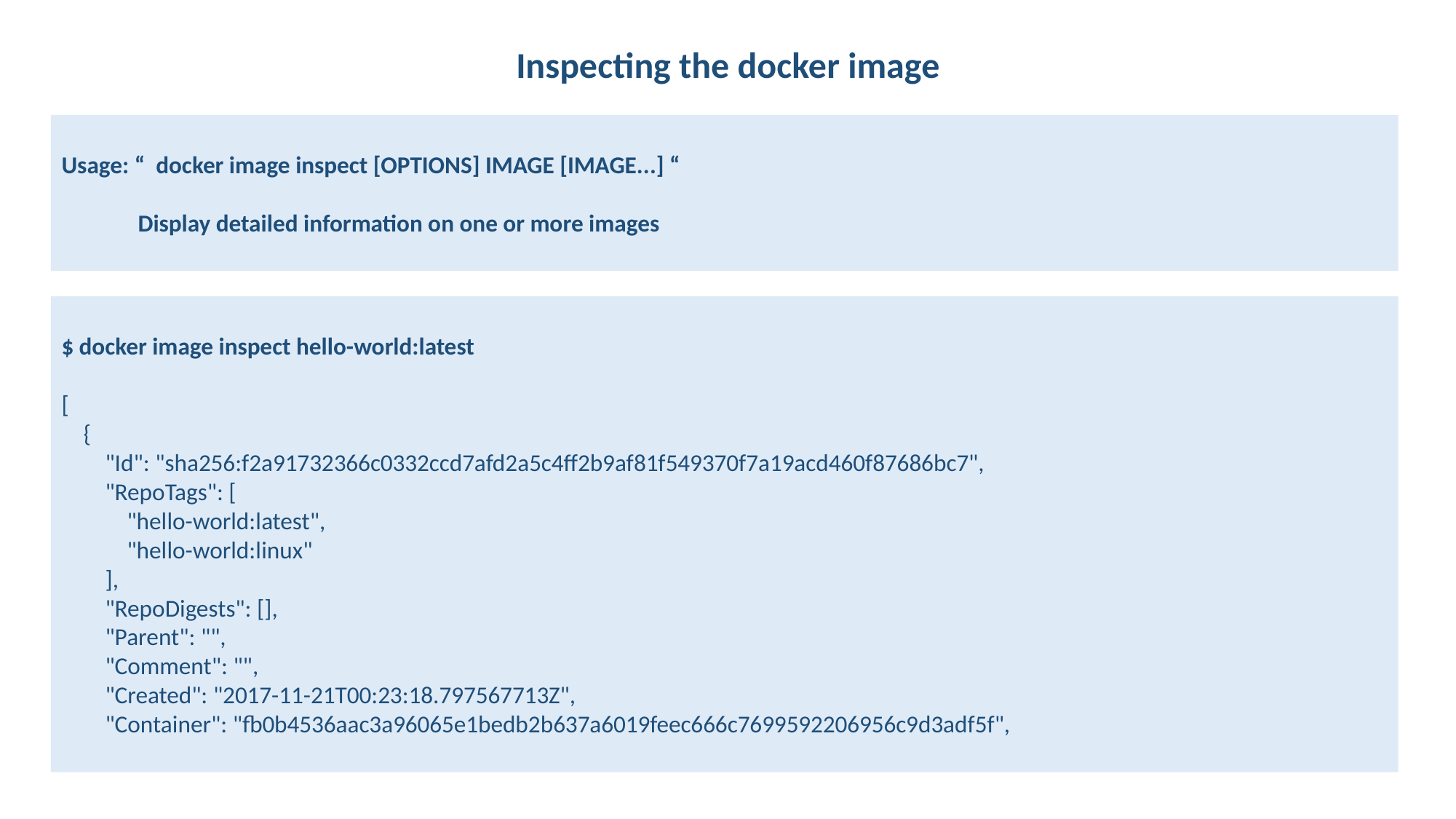

Inspecting the docker image

Usage: “  docker image inspect [OPTIONS] IMAGE [IMAGE...] “

              Display detailed information on one or more images

$ docker image inspect hello-world:latest

[
    {
        "Id": "sha256:f2a91732366c0332ccd7afd2a5c4ff2b9af81f549370f7a19acd460f87686bc7",
        "RepoTags": [
            "hello-world:latest",
            "hello-world:linux"
        ],
        "RepoDigests": [],
        "Parent": "",
        "Comment": "",
        "Created": "2017-11-21T00:23:18.797567713Z",
        "Container": "fb0b4536aac3a96065e1bedb2b637a6019feec666c7699592206956c9d3adf5f",